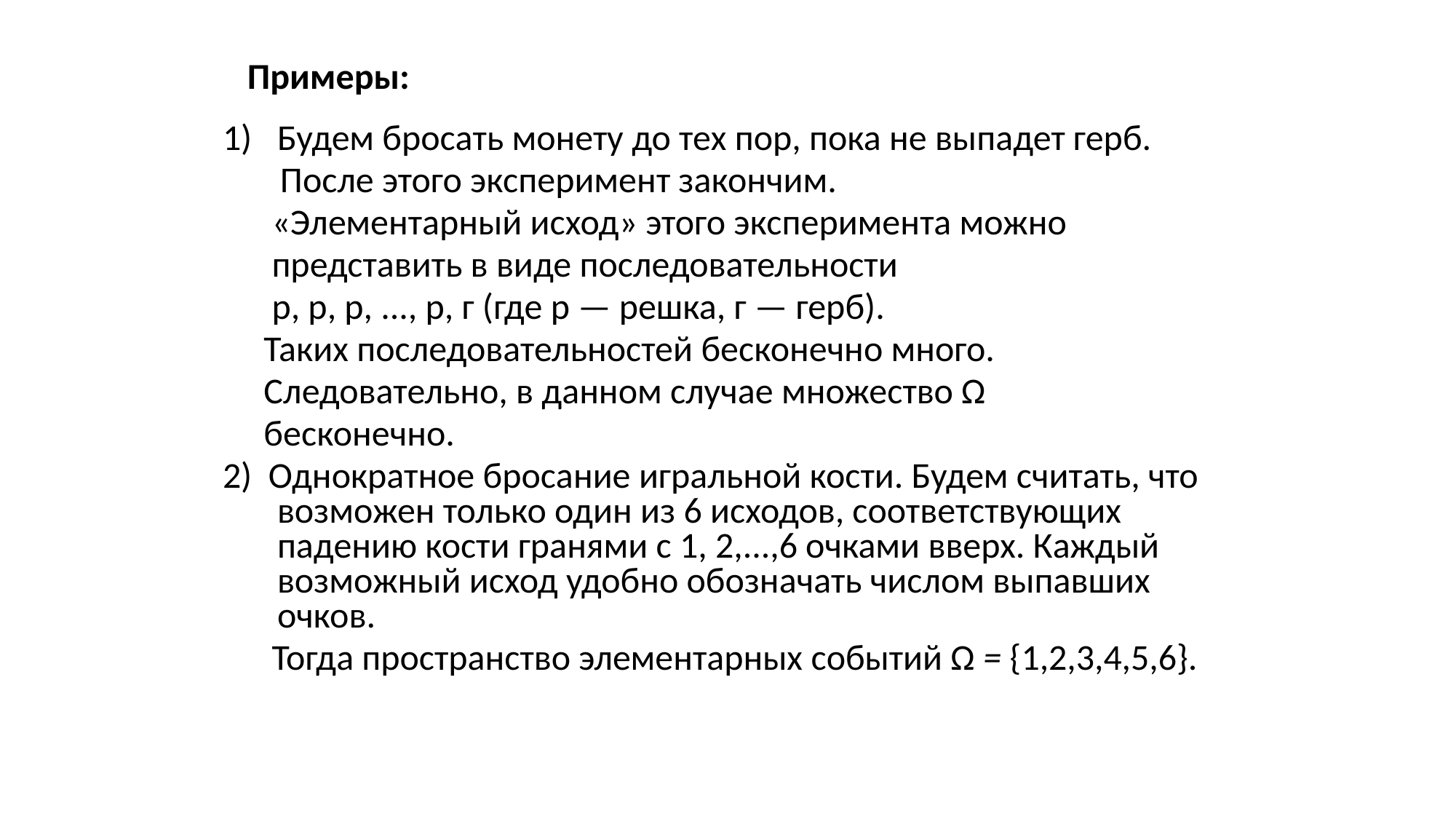

# Примеры:
Будем бросать монету до тех пор, пока не выпадет герб.
       После этого эксперимент закончим.
      «Элементарный исход» этого эксперимента можно
      представить в виде последовательности
      р, р, р, ..., р, г (где р — решка, г — герб).
     Таких последовательностей бесконечно много.
     Следовательно, в данном случае множество Ω
     бесконечно.
2)  Однократное бросание игральной кости. Будем считать, что возможен только один из 6 исходов, соответствующих падению кости гранями с 1, 2,...,6 очками вверх. Каждый возможный исход удобно обозначать числом выпавших очков.
      Тогда пространство элементарных событий Ω = {1,2,3,4,5,6}.